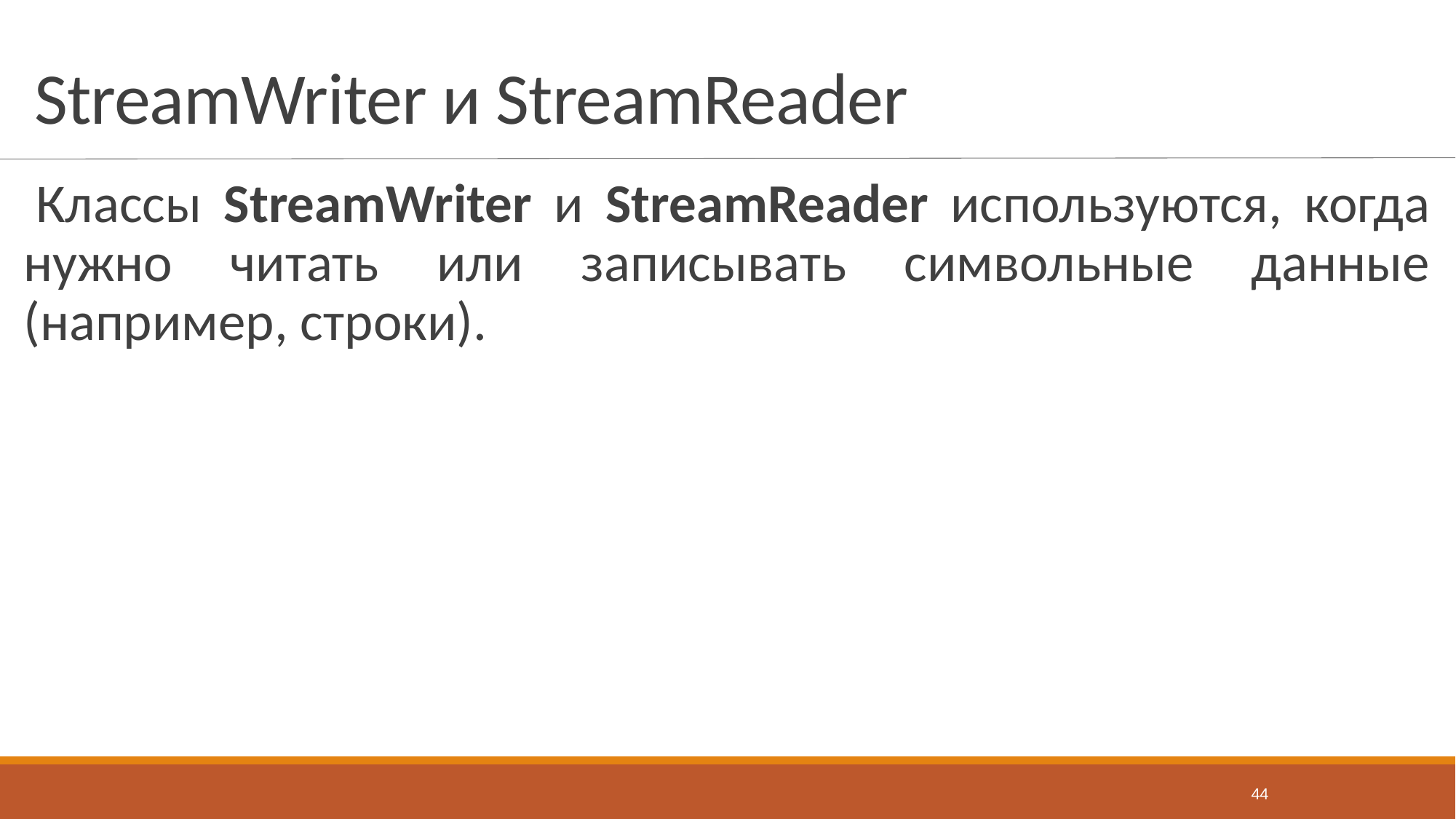

# StreamWriter и StreamReader
Классы StreamWriter и StreamReader используются, когда нужно читать или записывать символьные данные (например, строки).
44